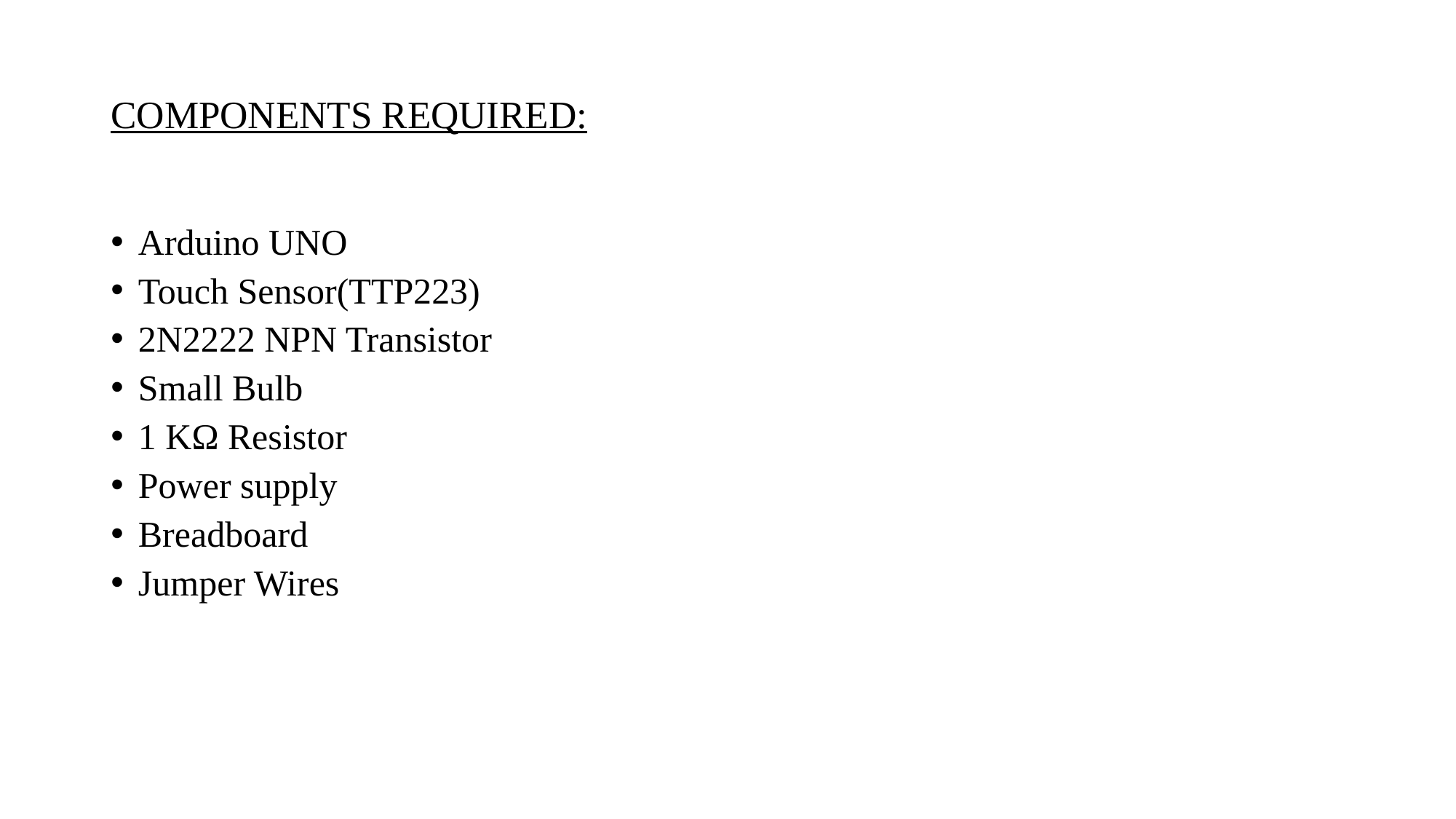

# COMPONENTS REQUIRED:
Arduino UNO
Touch Sensor(TTP223)
2N2222 NPN Transistor
Small Bulb
1 KΩ Resistor
Power supply
Breadboard
Jumper Wires